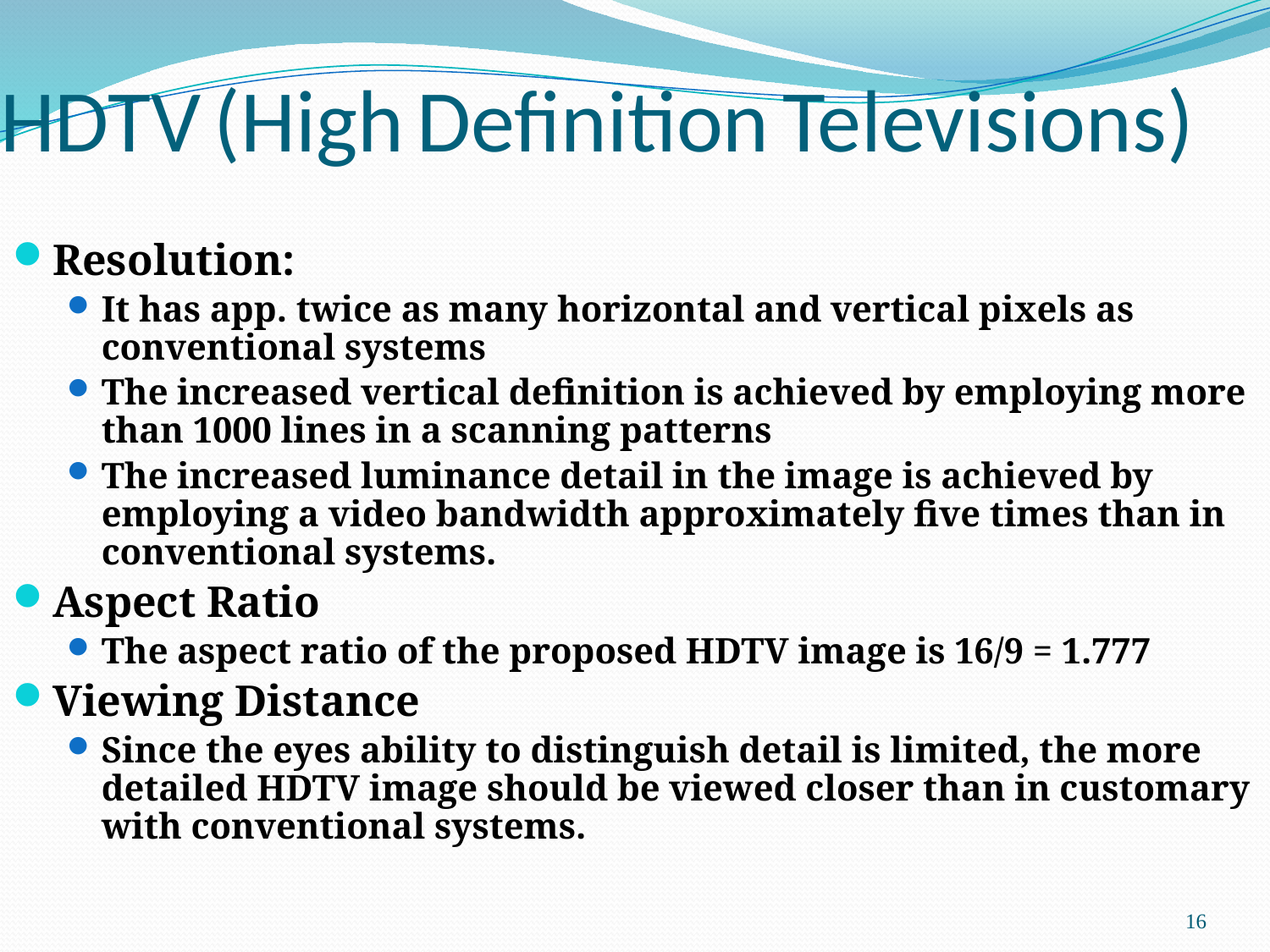

# HDTV (High Definition Televisions)
Resolution:
It has app. twice as many horizontal and vertical pixels as conventional systems
The increased vertical definition is achieved by employing more than 1000 lines in a scanning patterns
The increased luminance detail in the image is achieved by employing a video bandwidth approximately five times than in conventional systems.
Aspect Ratio
The aspect ratio of the proposed HDTV image is 16/9 = 1.777
Viewing Distance
Since the eyes ability to distinguish detail is limited, the more detailed HDTV image should be viewed closer than in customary with conventional systems.

16